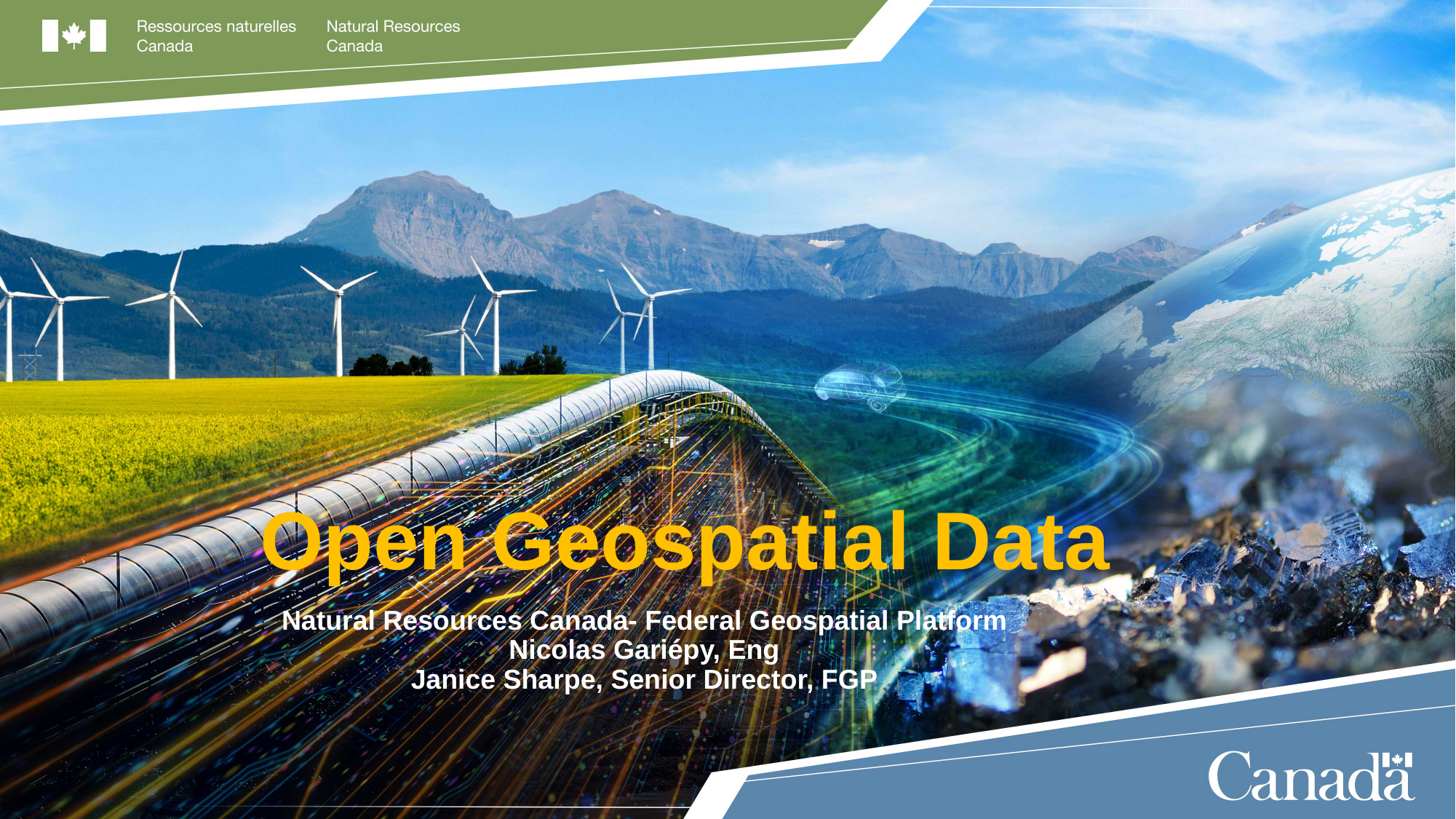

# Open Geospatial Data
Natural Resources Canada- Federal Geospatial Platform
Nicolas Gariépy, Eng
Janice Sharpe, Senior Director, FGP